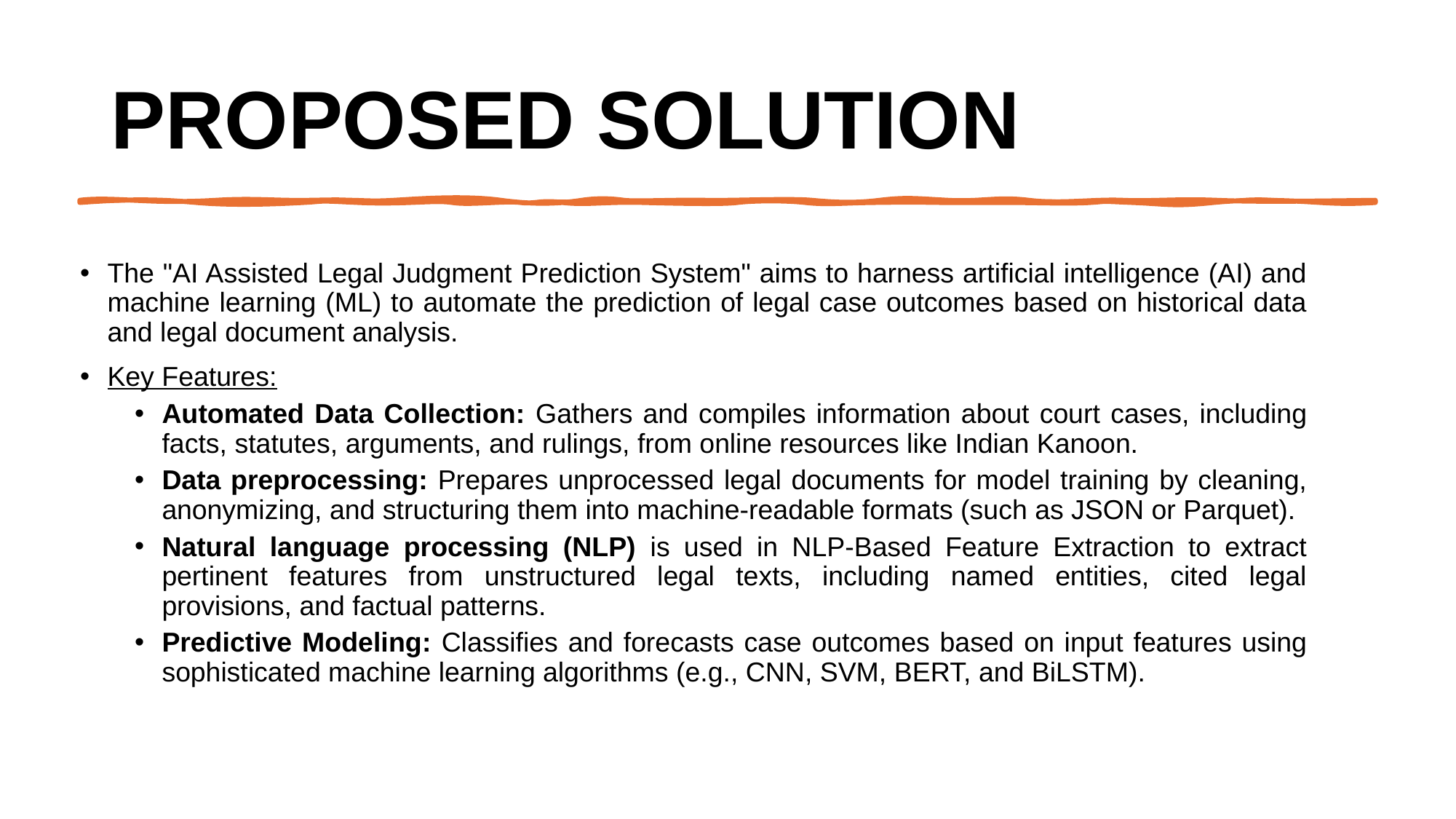

# Proposed Solution

The "AI Assisted Legal Judgment Prediction System" aims to harness artificial intelligence (AI) and machine learning (ML) to automate the prediction of legal case outcomes based on historical data and legal document analysis.
Key Features:
Automated Data Collection: Gathers and compiles information about court cases, including facts, statutes, arguments, and rulings, from online resources like Indian Kanoon.
Data preprocessing: Prepares unprocessed legal documents for model training by cleaning, anonymizing, and structuring them into machine-readable formats (such as JSON or Parquet).
Natural language processing (NLP) is used in NLP-Based Feature Extraction to extract pertinent features from unstructured legal texts, including named entities, cited legal provisions, and factual patterns.
Predictive Modeling: Classifies and forecasts case outcomes based on input features using sophisticated machine learning algorithms (e.g., CNN, SVM, BERT, and BiLSTM).